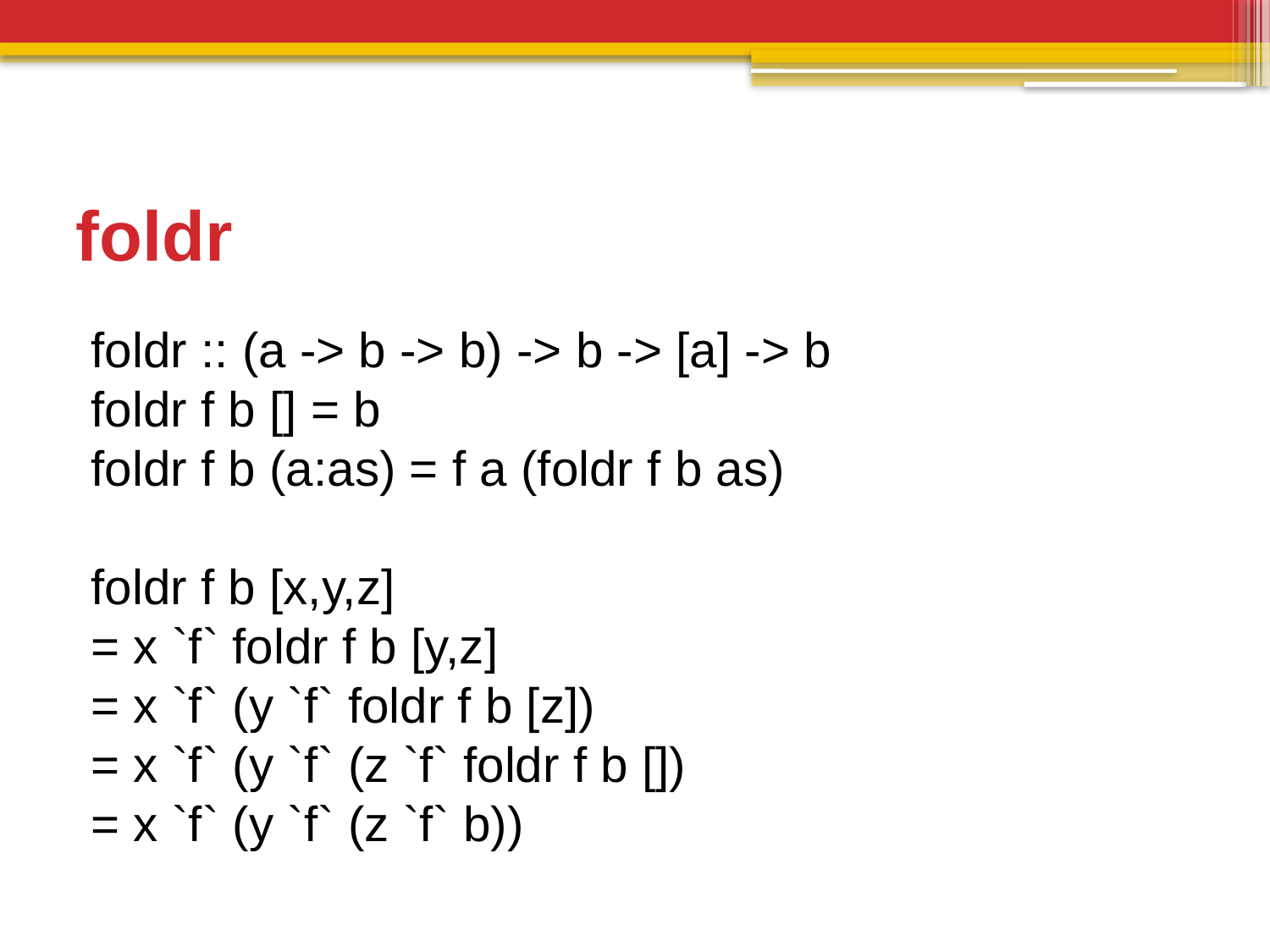

# foldr
foldr :: (a -> b -> b) -> b -> [a] -> b
foldr f b [] = b
foldr f b (a:as) = f a (foldr f b as)
foldr f b [x,y,z]
= x `f` foldr f b [y,z]
= x `f` (y `f` foldr f b [z])
= x `f` (y `f` (z `f` foldr f b [])
= x `f` (y `f` (z `f` b))